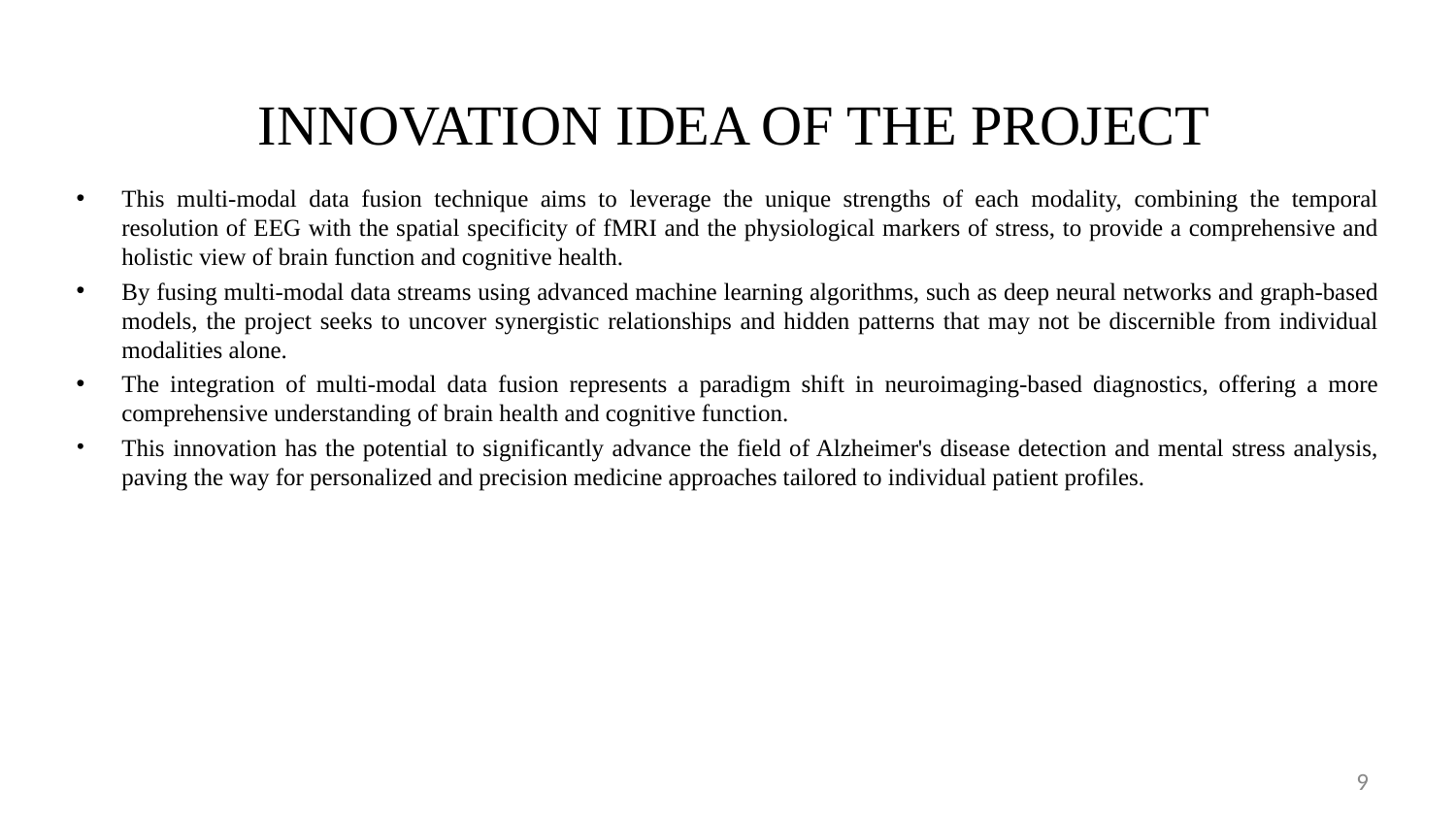

# INNOVATION IDEA OF THE PROJECT
This multi-modal data fusion technique aims to leverage the unique strengths of each modality, combining the temporal resolution of EEG with the spatial specificity of fMRI and the physiological markers of stress, to provide a comprehensive and holistic view of brain function and cognitive health.
By fusing multi-modal data streams using advanced machine learning algorithms, such as deep neural networks and graph-based models, the project seeks to uncover synergistic relationships and hidden patterns that may not be discernible from individual modalities alone.
The integration of multi-modal data fusion represents a paradigm shift in neuroimaging-based diagnostics, offering a more comprehensive understanding of brain health and cognitive function.
This innovation has the potential to significantly advance the field of Alzheimer's disease detection and mental stress analysis, paving the way for personalized and precision medicine approaches tailored to individual patient profiles.
9